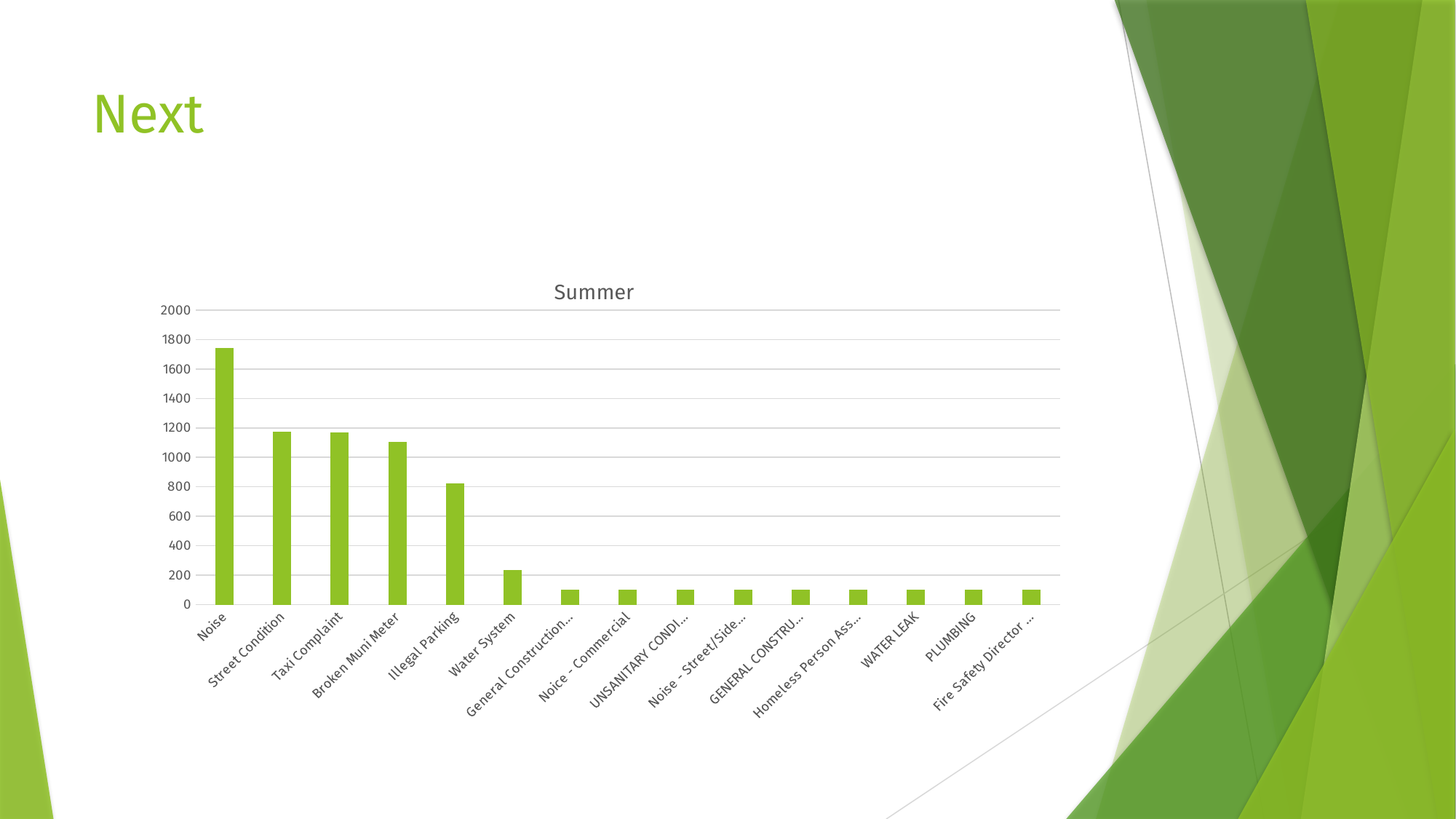

# Next

### Chart: Summer

| Category |  |
|---|---|
| Noise | 1744.0 |
| Street Condition | 1172.0 |
| Taxi Complaint | 1169.0 |
| Broken Muni Meter | 1105.0 |
| Illegal Parking | 821.0 |
| Water System | 237.0 |
| General Construction/Plumbing | 102.0 |
| Noice - Commercial | 102.0 |
| UNSANITARY CONDITION | 102.0 |
| Noise - Street/Sidewalk | 102.0 |
| GENERAL CONSTRUCTION | 102.0 |
| Homeless Person Assistance | 102.0 |
| WATER LEAK | 102.0 |
| PLUMBING | 102.0 |
| Fire Safety Director - F58 | 102.0 |